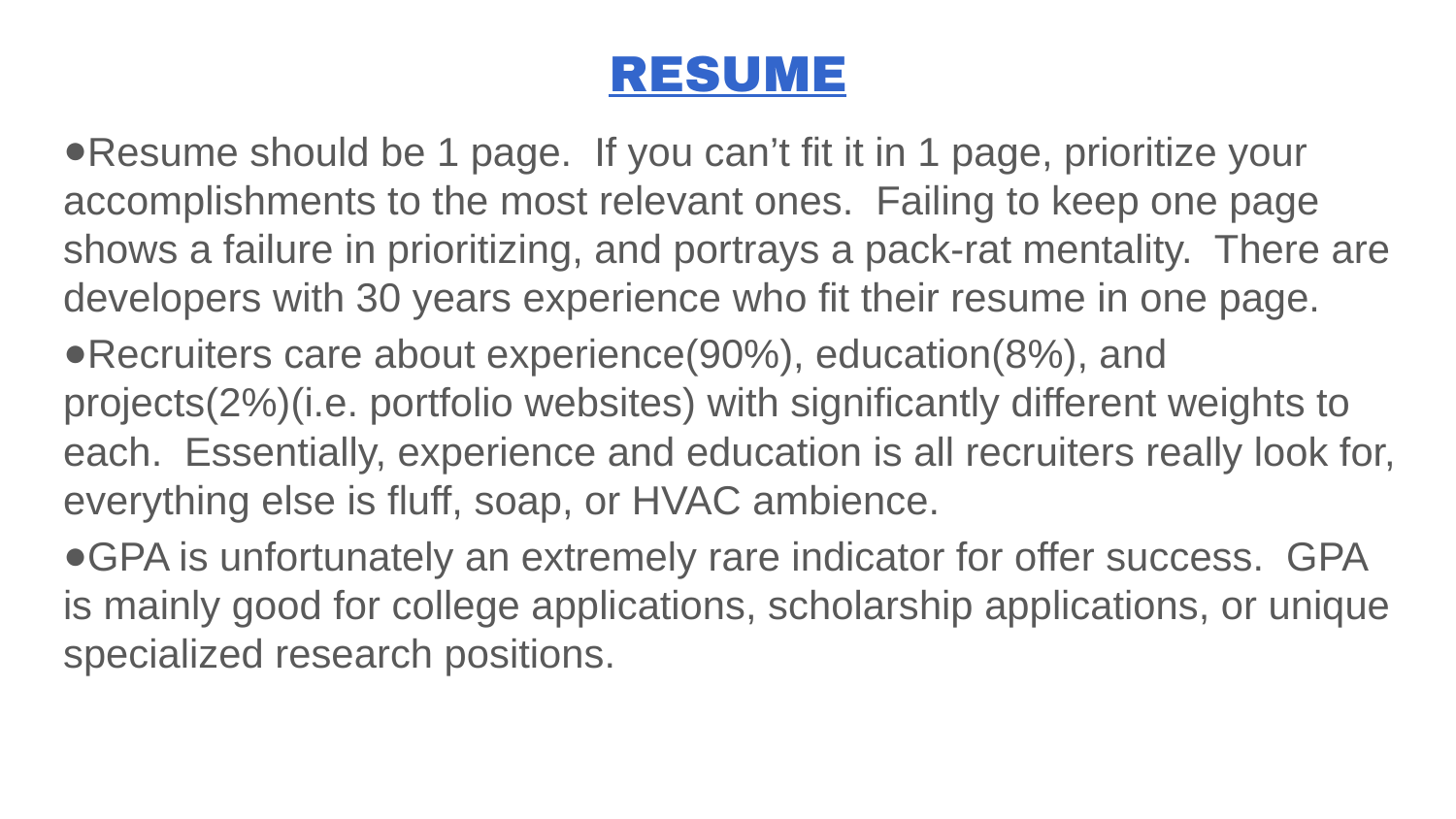

# RESUME
Resume should be 1 page.  If you can’t fit it in 1 page, prioritize your accomplishments to the most relevant ones.  Failing to keep one page shows a failure in prioritizing, and portrays a pack-rat mentality.  There are developers with 30 years experience who fit their resume in one page.
Recruiters care about experience(90%), education(8%), and projects(2%)(i.e. portfolio websites) with significantly different weights to each.  Essentially, experience and education is all recruiters really look for, everything else is fluff, soap, or HVAC ambience.
GPA is unfortunately an extremely rare indicator for offer success.  GPA is mainly good for college applications, scholarship applications, or unique specialized research positions.